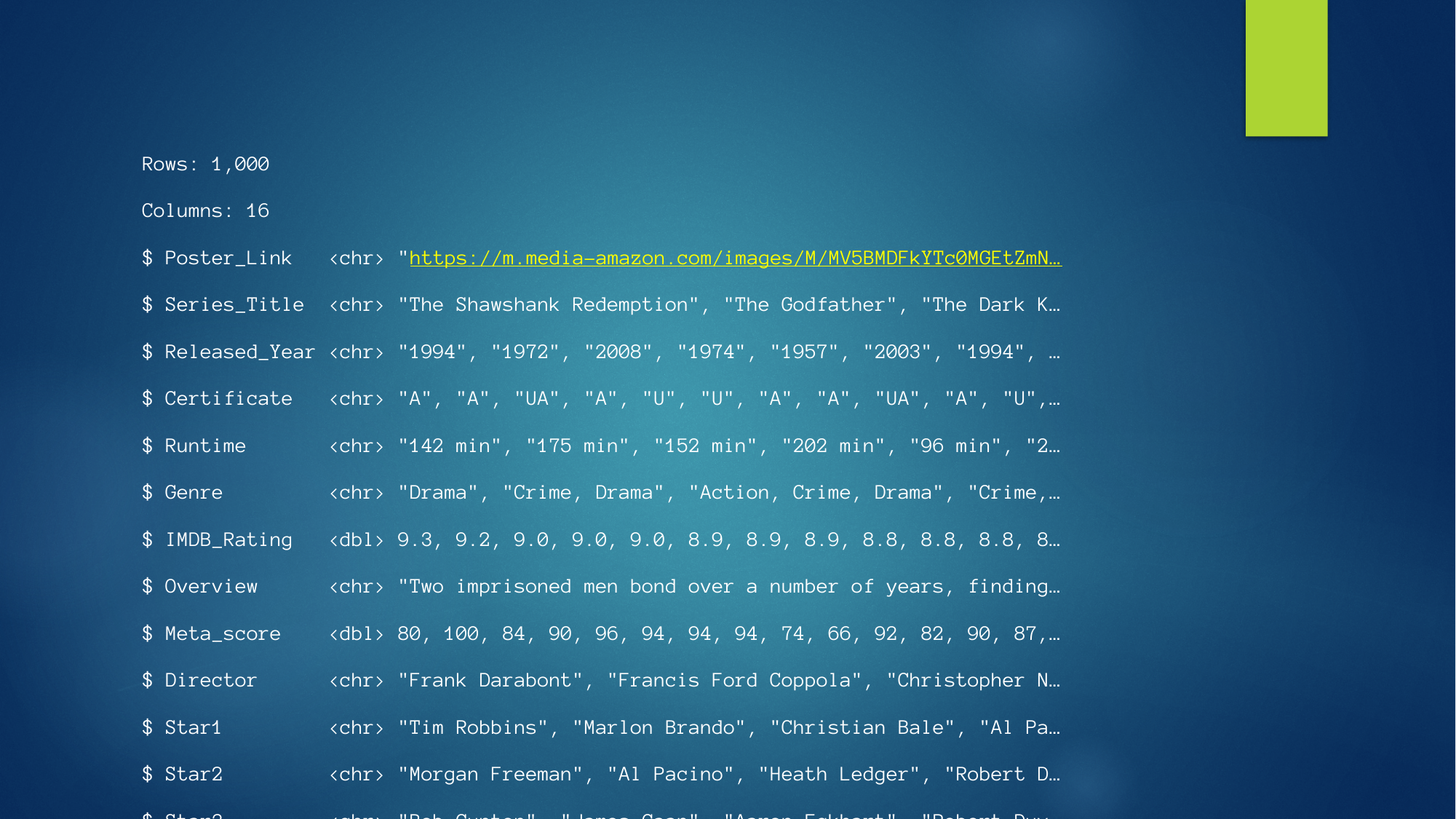

Rows: 1,000
Columns: 16
$ Poster_Link   <chr> "https://m.media-amazon.com/images/M/MV5BMDFkYTc0MGEtZmN…
$ Series_Title  <chr> "The Shawshank Redemption", "The Godfather", "The Dark K…
$ Released_Year <chr> "1994", "1972", "2008", "1974", "1957", "2003", "1994", …
$ Certificate   <chr> "A", "A", "UA", "A", "U", "U", "A", "A", "UA", "A", "U",…
$ Runtime       <chr> "142 min", "175 min", "152 min", "202 min", "96 min", "2…
$ Genre         <chr> "Drama", "Crime, Drama", "Action, Crime, Drama", "Crime,…
$ IMDB_Rating   <dbl> 9.3, 9.2, 9.0, 9.0, 9.0, 8.9, 8.9, 8.9, 8.8, 8.8, 8.8, 8…
$ Overview      <chr> "Two imprisoned men bond over a number of years, finding…
$ Meta_score    <dbl> 80, 100, 84, 90, 96, 94, 94, 94, 74, 66, 92, 82, 90, 87,…
$ Director      <chr> "Frank Darabont", "Francis Ford Coppola", "Christopher N…
$ Star1         <chr> "Tim Robbins", "Marlon Brando", "Christian Bale", "Al Pa…
$ Star2         <chr> "Morgan Freeman", "Al Pacino", "Heath Ledger", "Robert D…
$ Star3         <chr> "Bob Gunton", "James Caan", "Aaron Eckhart", "Robert Duv…
$ Star4         <chr> "William Sadler", "Diane Keaton", "Michael Caine", "Dian…
$ No_of_Votes   <dbl> 2343110, 1620367, 2303232, 1129952, 689845, 1642758, 182…
$ Gross         <dbl> 28341469, 134966411, 534858444, 57300000, 4360000, 37784…